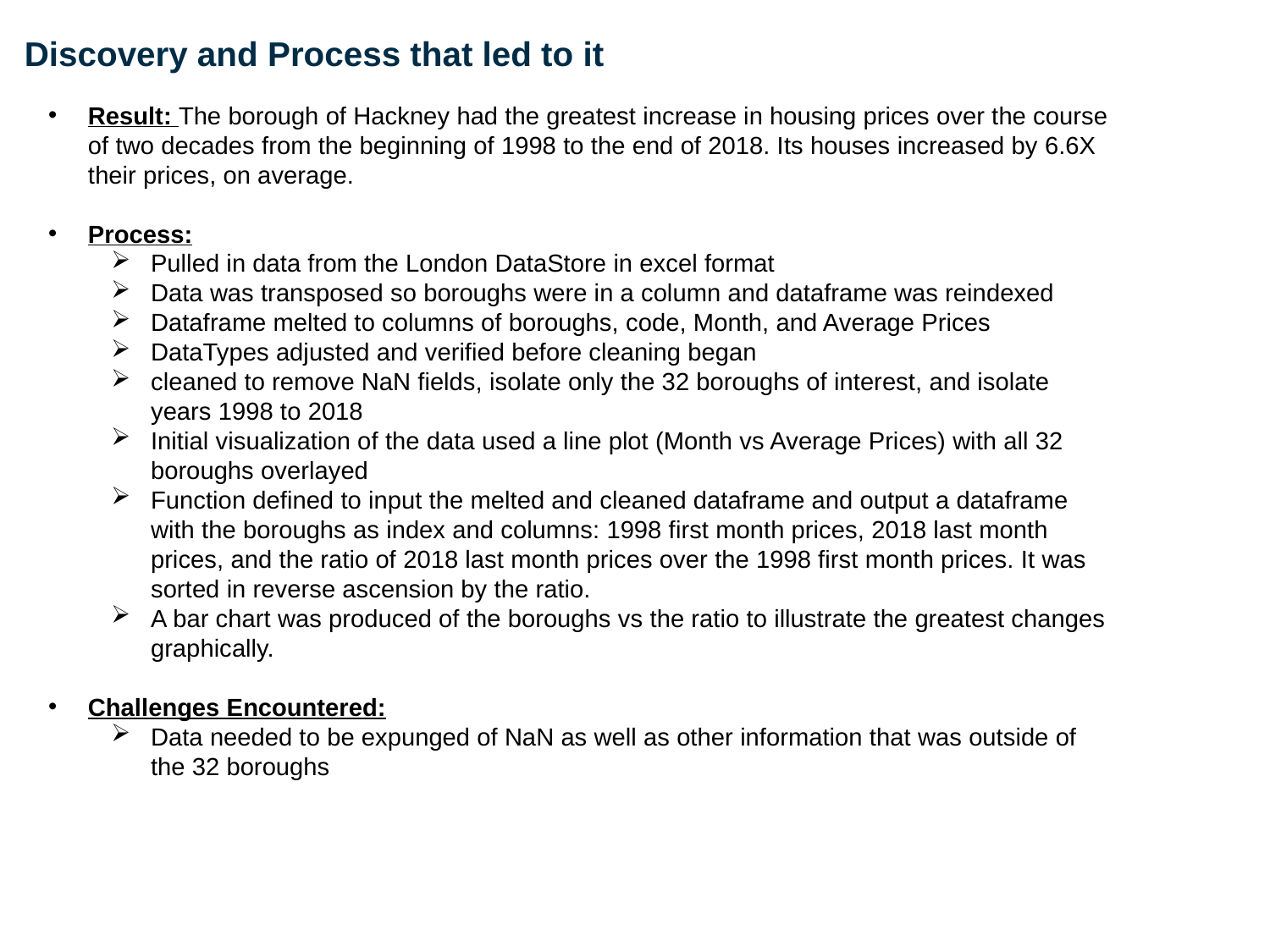

# Discovery and Process that led to it
Result: The borough of Hackney had the greatest increase in housing prices over the course of two decades from the beginning of 1998 to the end of 2018. Its houses increased by 6.6X their prices, on average.

Process:
Pulled in data from the London DataStore in excel format
Data was transposed so boroughs were in a column and dataframe was reindexed
Dataframe melted to columns of boroughs, code, Month, and Average Prices
DataTypes adjusted and verified before cleaning began
cleaned to remove NaN fields, isolate only the 32 boroughs of interest, and isolate years 1998 to 2018
Initial visualization of the data used a line plot (Month vs Average Prices) with all 32 boroughs overlayed
Function defined to input the melted and cleaned dataframe and output a dataframe with the boroughs as index and columns: 1998 first month prices, 2018 last month prices, and the ratio of 2018 last month prices over the 1998 first month prices. It was sorted in reverse ascension by the ratio.
A bar chart was produced of the boroughs vs the ratio to illustrate the greatest changes graphically.

Challenges Encountered:
Data needed to be expunged of NaN as well as other information that was outside of the 32 boroughs